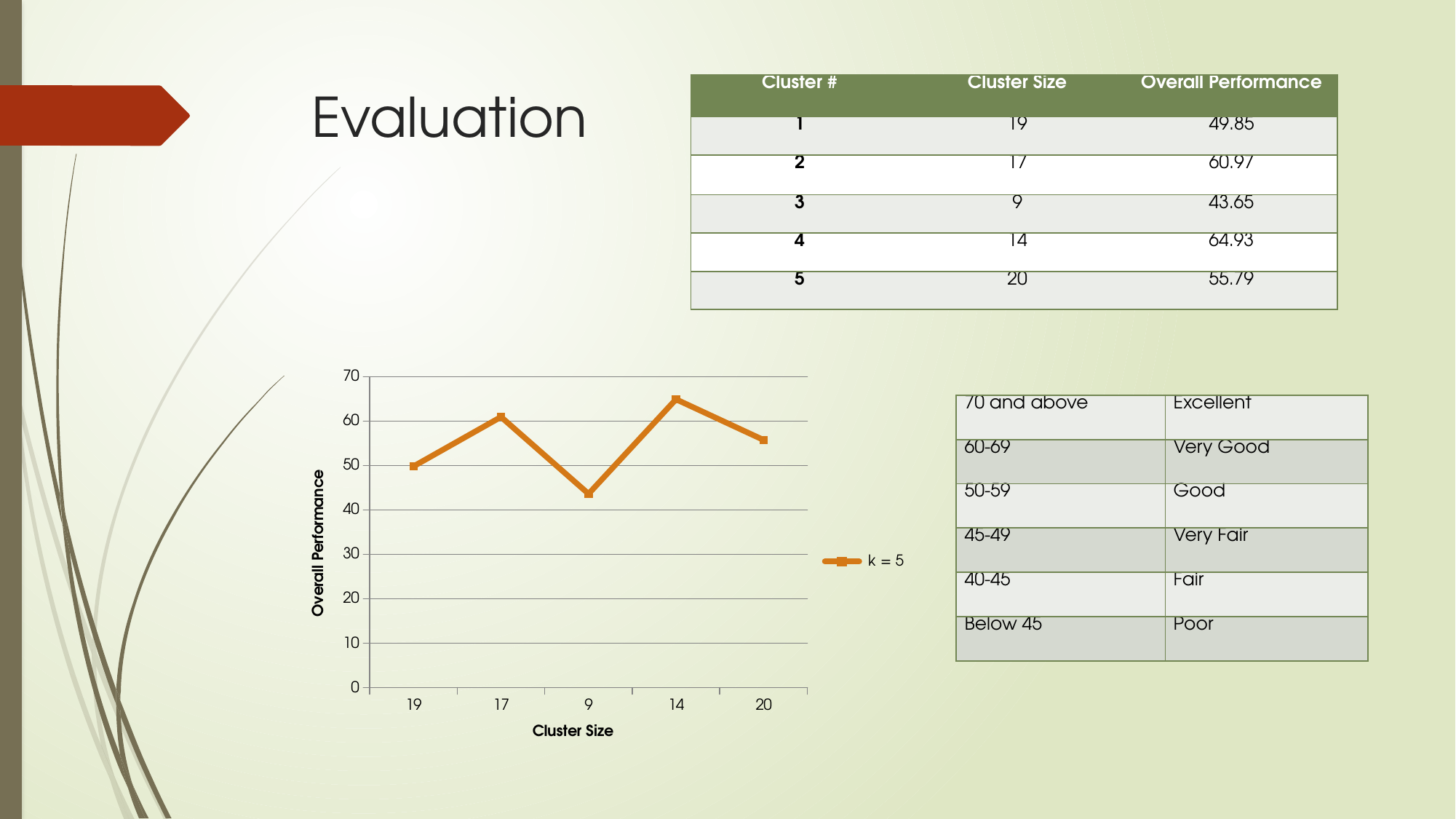

| Cluster # | Cluster Size | Overall Performance |
| --- | --- | --- |
| 1 | 19 | 49.85 |
| 2 | 17 | 60.97 |
| 3 | 9 | 43.65 |
| 4 | 14 | 64.93 |
| 5 | 20 | 55.79 |
# Evaluation

### Chart

| Category |  |
|---|---|
| 19.0 | 49.85 |
| 17.0 | 60.97 |
| 9.0 | 43.65 |
| 14.0 | 64.93 |
| 20.0 | 55.79 |
| 70 and above | Excellent |
| --- | --- |
| 60-69 | Very Good |
| 50-59 | Good |
| 45-49 | Very Fair |
| 40-45 | Fair |
| Below 45 | Poor |